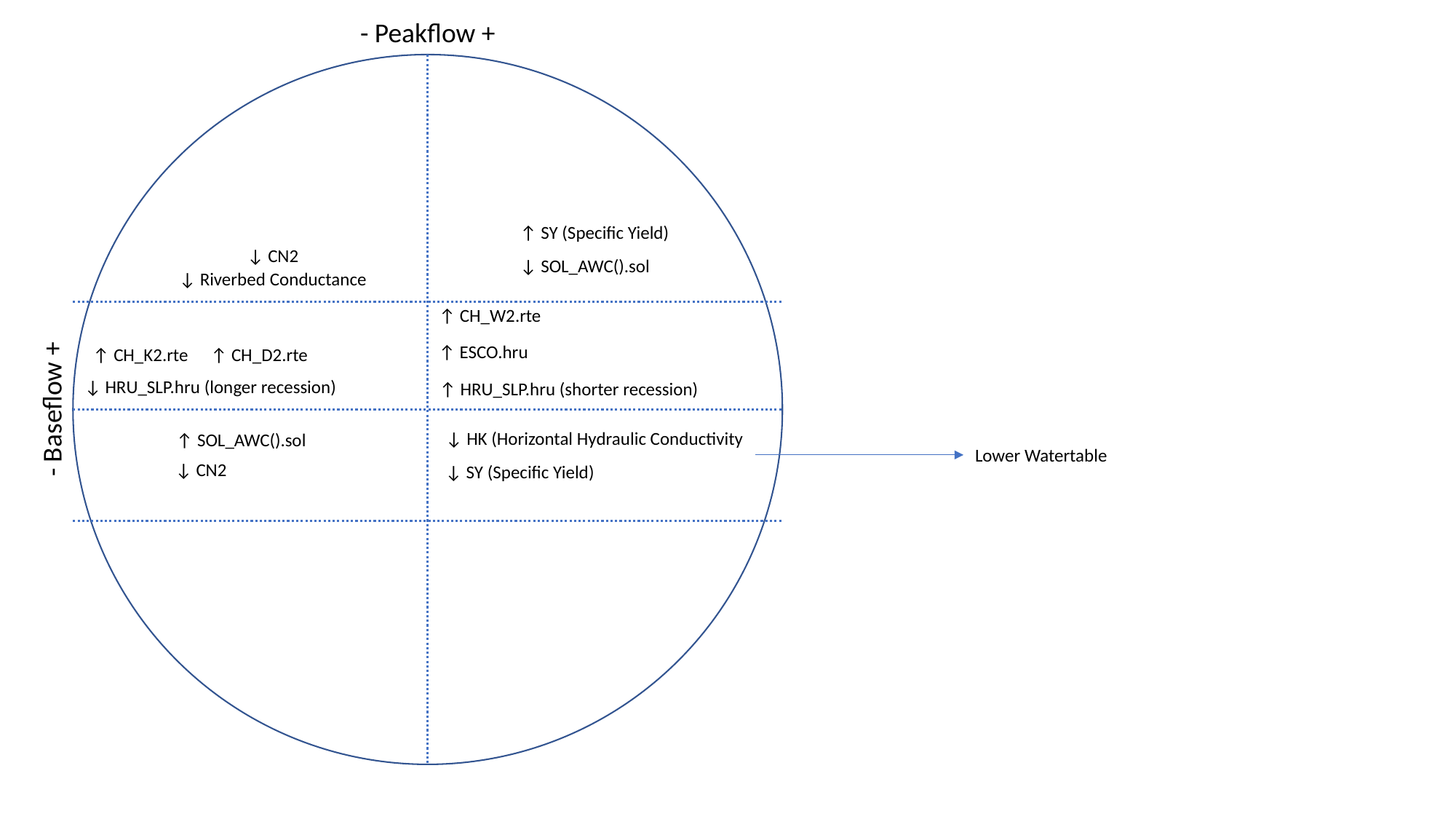

- Peakflow +

↑ SY (Specific Yield)
↓ CN2
↓ SOL_AWC().sol
↓ Riverbed Conductance
↑ CH_W2.rte
↑ ESCO.hru
↑ CH_D2.rte
↑ CH_K2.rte
↓ HRU_SLP.hru (longer recession)
↑ HRU_SLP.hru (shorter recession)
- Baseflow +
↓ HK (Horizontal Hydraulic Conductivity
↑ SOL_AWC().sol
Lower Watertable
↓ CN2
↓ SY (Specific Yield)